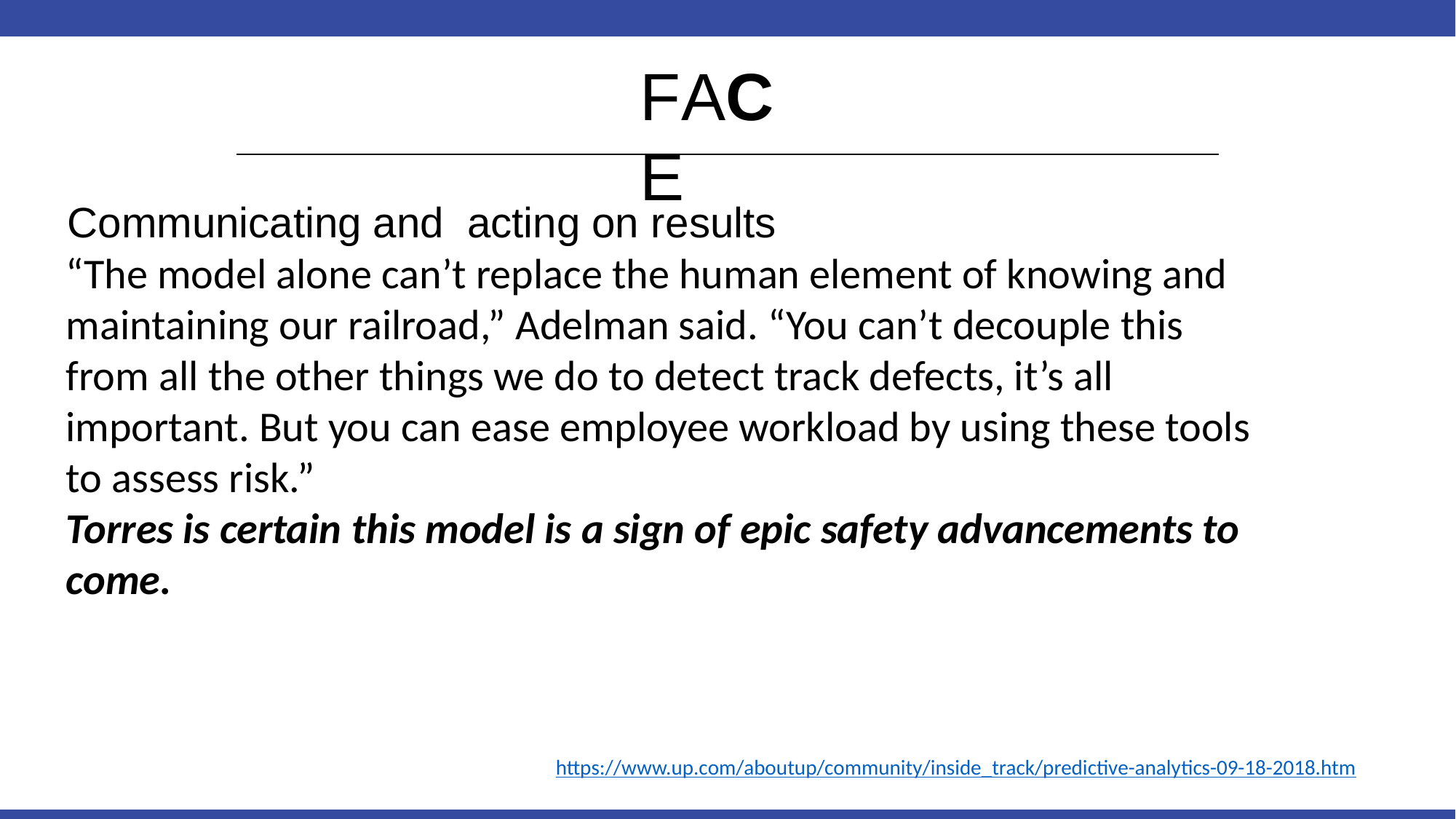

# FACE

Communicating and  acting on results
“The model alone can’t replace the human element of knowing and maintaining our railroad,” Adelman said. “You can’t decouple this from all the other things we do to detect track defects, it’s all important. But you can ease employee workload by using these tools to assess risk.”
Torres is certain this model is a sign of epic safety advancements to come.
https://www.up.com/aboutup/community/inside_track/predictive-analytics-09-18-2018.htm